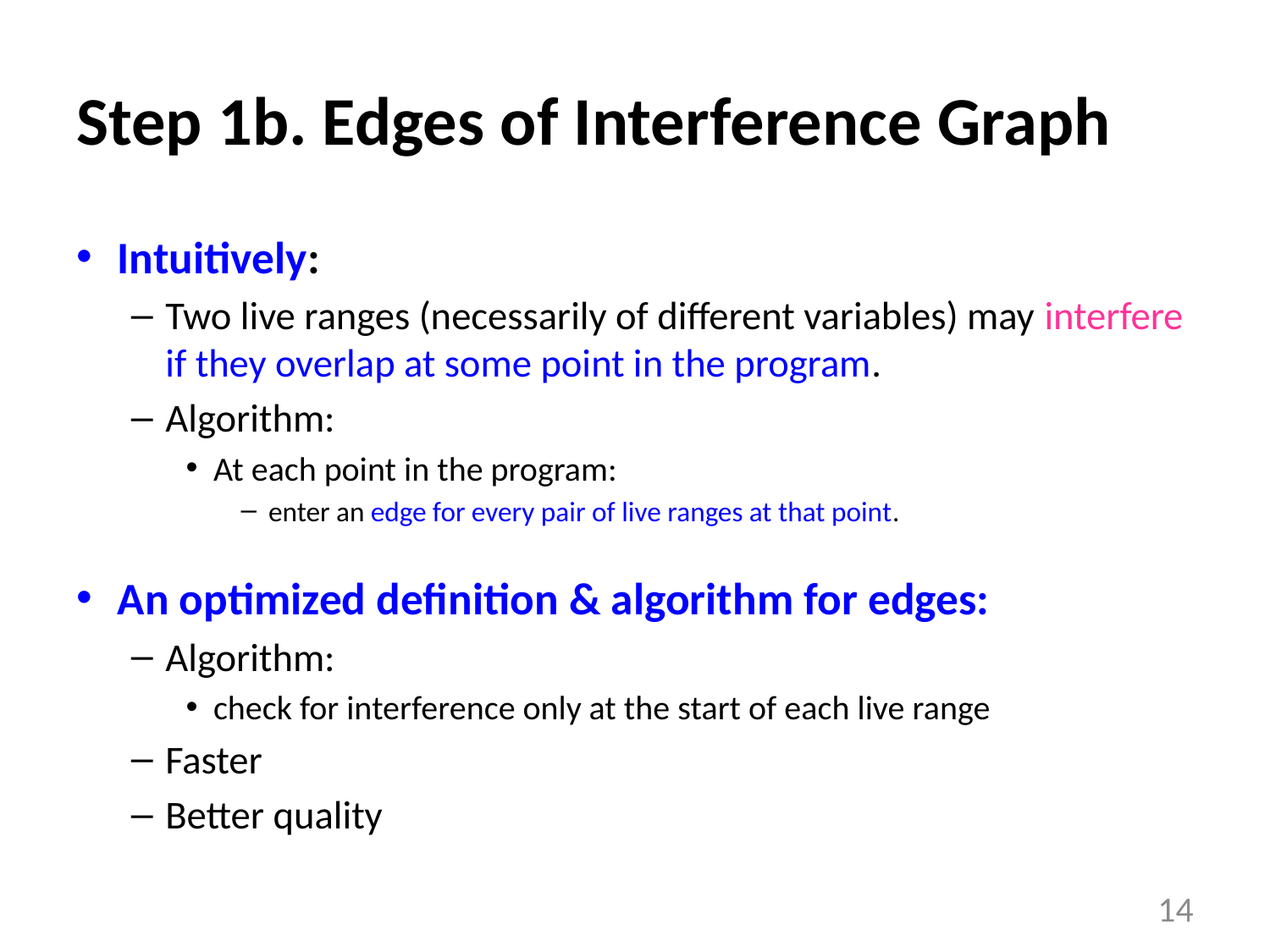

# Step 1b. Edges of Interference Graph
Intuitively:
Two live ranges (necessarily of different variables) may interfere if they overlap at some point in the program.
Algorithm:
At each point in the program:
enter an edge for every pair of live ranges at that point.
An optimized definition & algorithm for edges:
Algorithm:
check for interference only at the start of each live range
Faster
Better quality

14